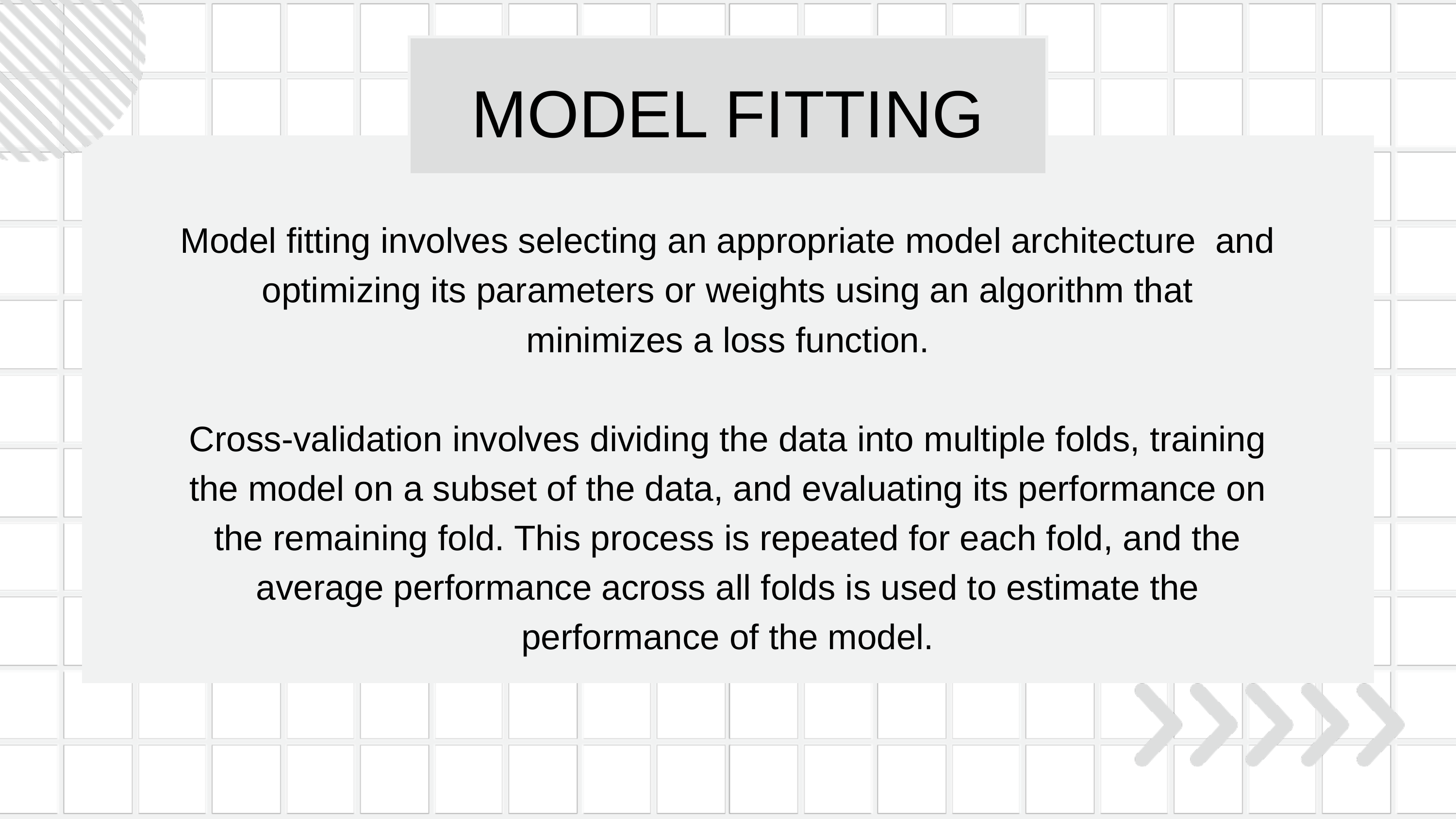

MODEL FITTING

Model fitting involves selecting an appropriate model architecture  and optimizing its parameters or weights using an algorithm that minimizes a loss function.

Cross-validation involves dividing the data into multiple folds, training the model on a subset of the data, and evaluating its performance on the remaining fold. This process is repeated for each fold, and the average performance across all folds is used to estimate the performance of the model.